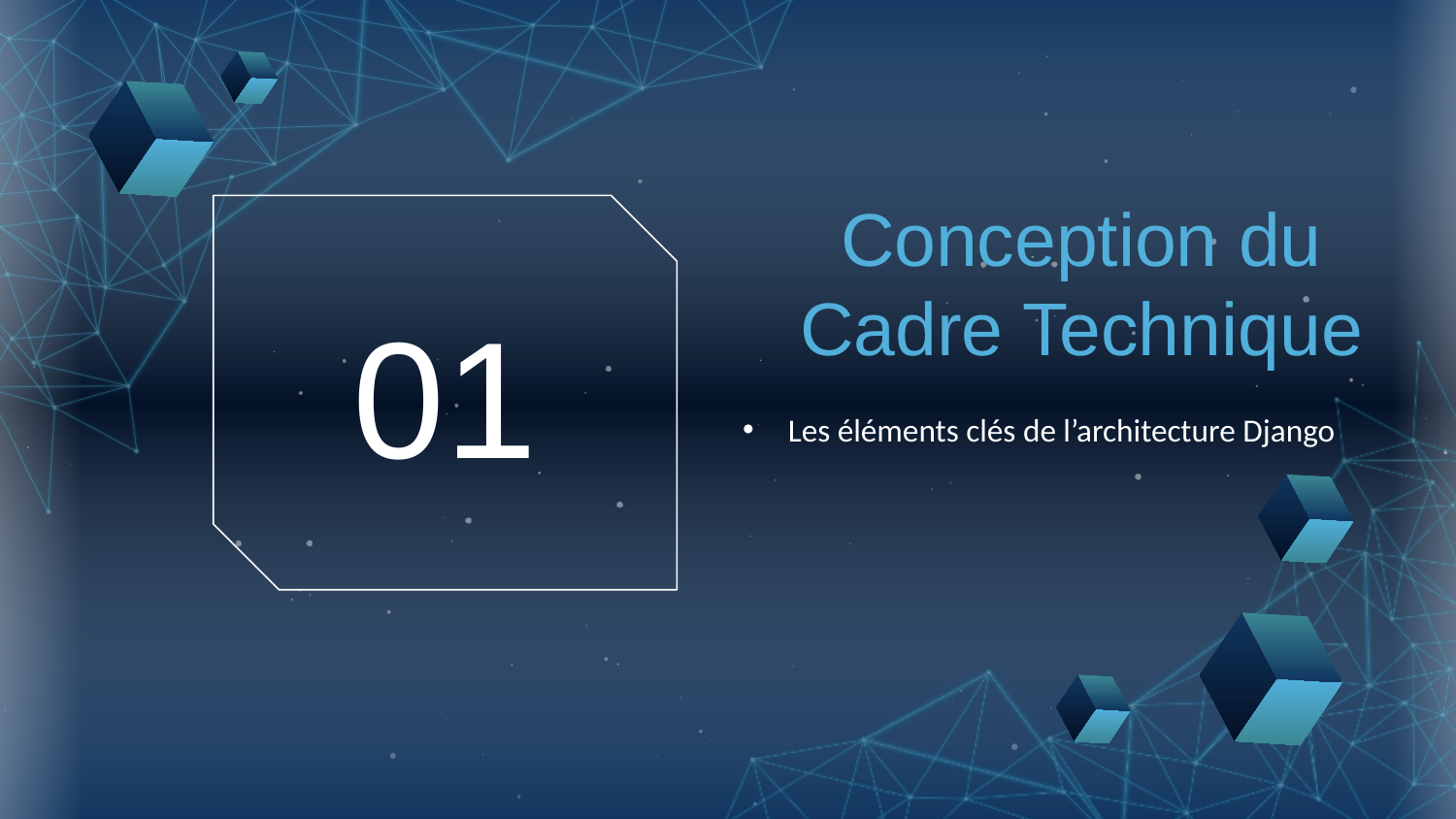

# Conception du Cadre Technique
01
Les éléments clés de l’architecture Django